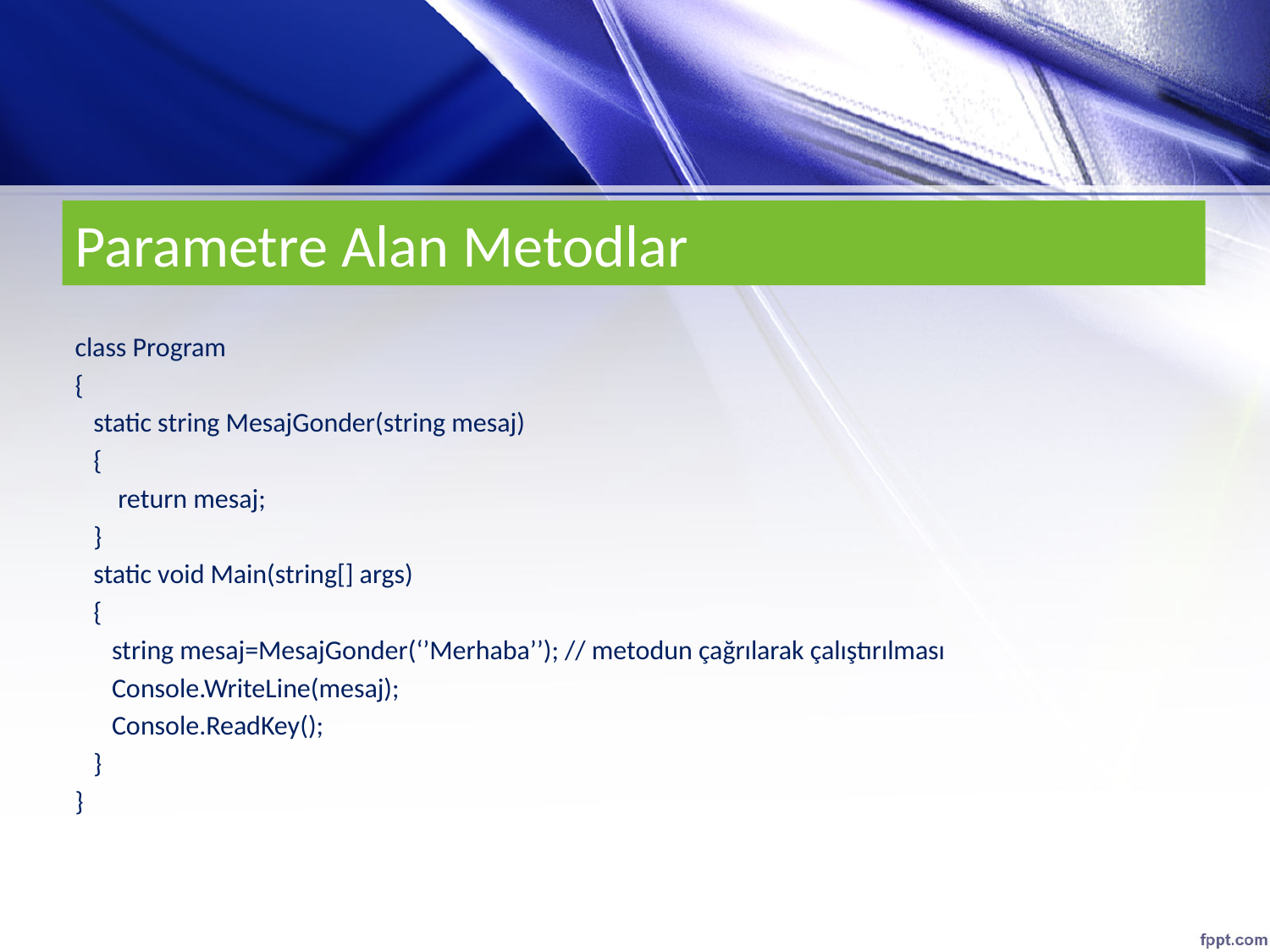

# Parametre Alan Metodlar

class Program
{
   static string MesajGonder(string mesaj)
   {
       return mesaj;
   }
   static void Main(string[] args)
   {
      string mesaj=MesajGonder(‘’Merhaba’’); // metodun çağrılarak çalıştırılması
      Console.WriteLine(mesaj);
      Console.ReadKey();
   }
}